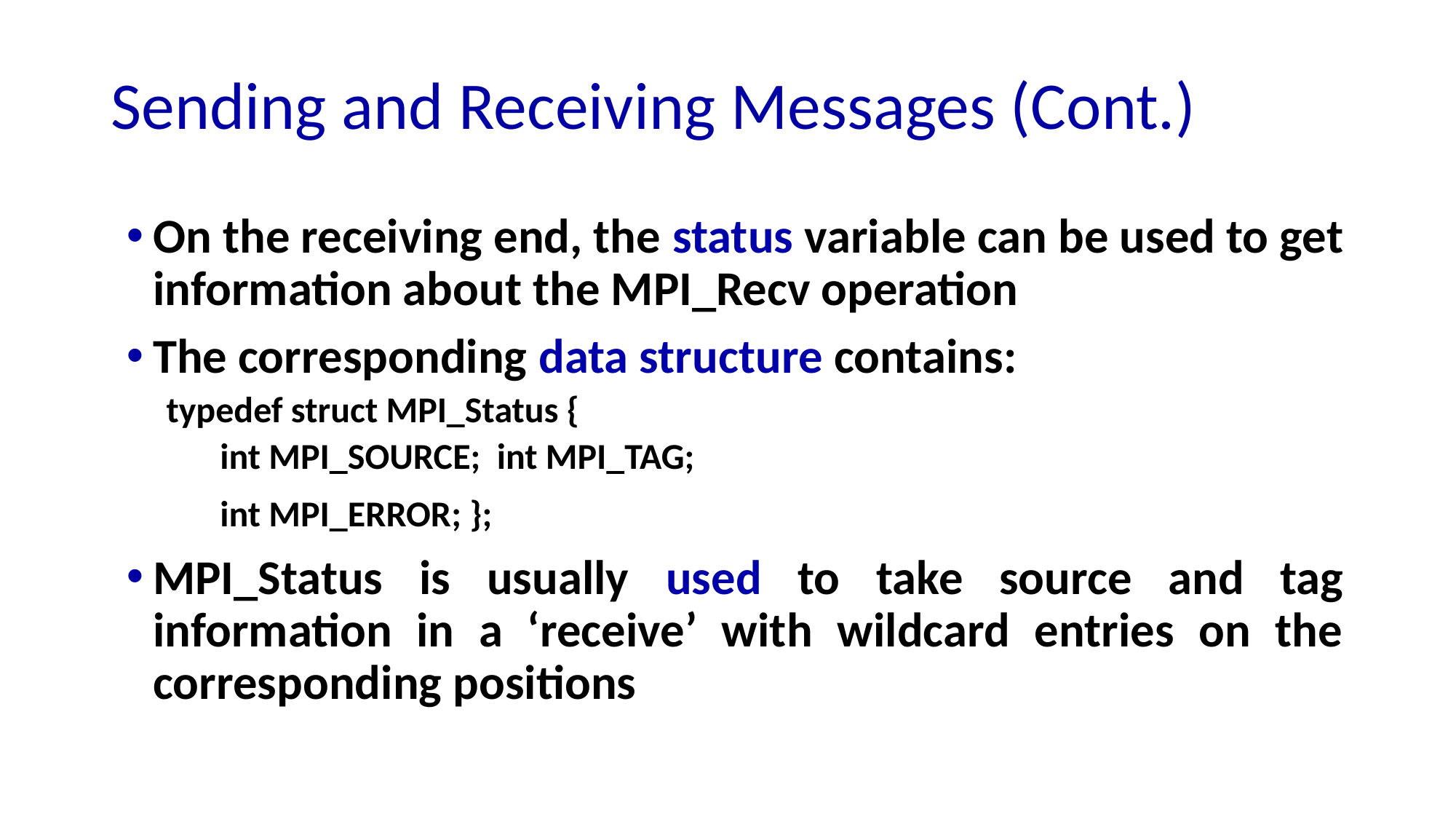

# Sending and Receiving Messages (Cont.)
On the receiving end, the status variable can be used to get information about the MPI_Recv operation
The corresponding data structure contains:
typedef struct MPI_Status {
int MPI_SOURCE;  int MPI_TAG;
int MPI_ERROR; };
MPI_Status is usually used to take source and tag information in a ‘receive’ with wildcard entries on the corresponding positions